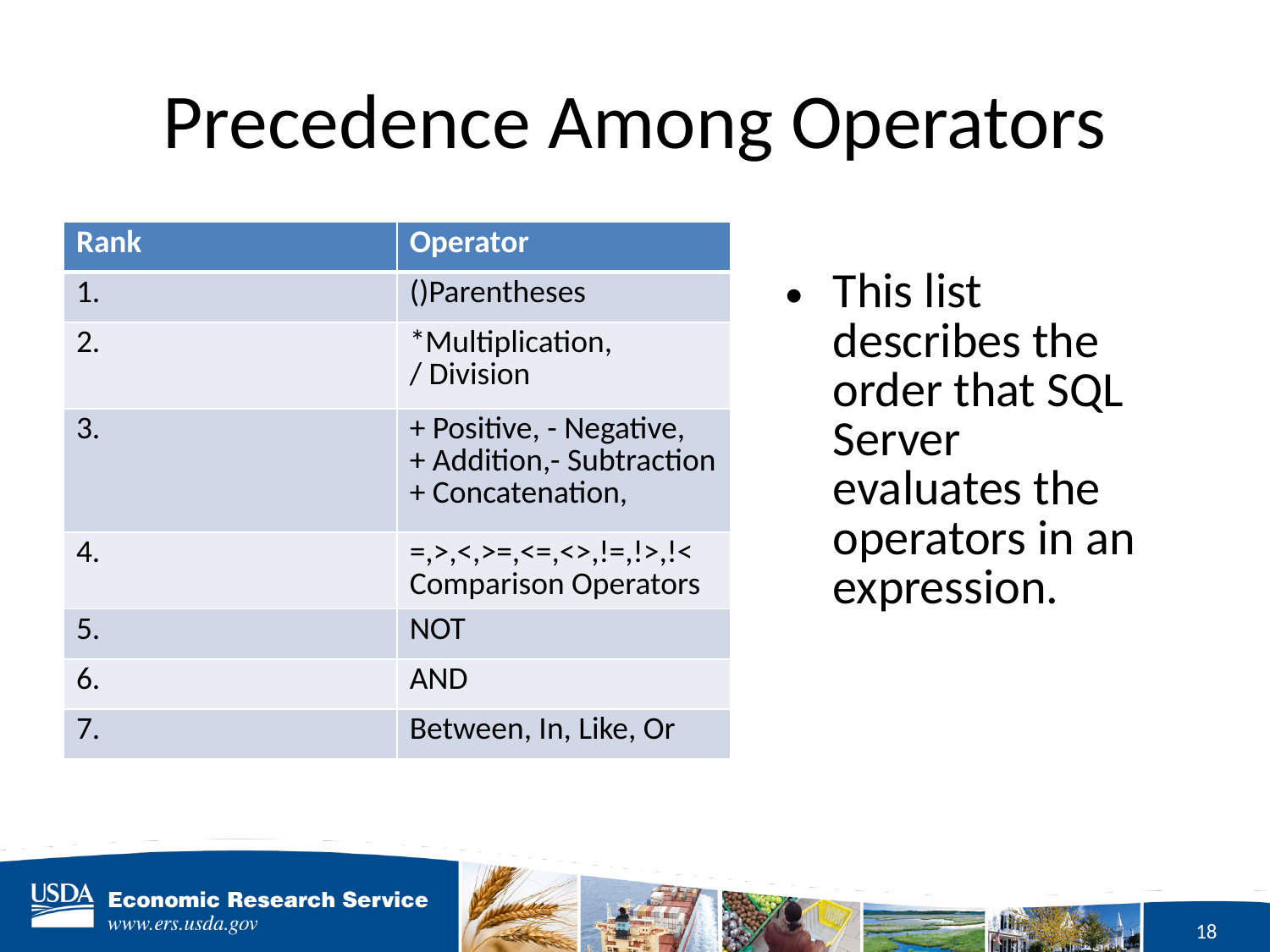

# Precedence Among Operators
| Rank | Operator |
| --- | --- |
| 1. | ()Parentheses |
| 2. | \*Multiplication, / Division |
| 3. | + Positive, - Negative, + Addition,- Subtraction + Concatenation, |
| 4. | =,>,<,>=,<=,<>,!=,!>,!< Comparison Operators |
| 5. | NOT |
| 6. | AND |
| 7. | Between, In, Like, Or |
This list describes the order that SQL Server evaluates the operators in an expression.